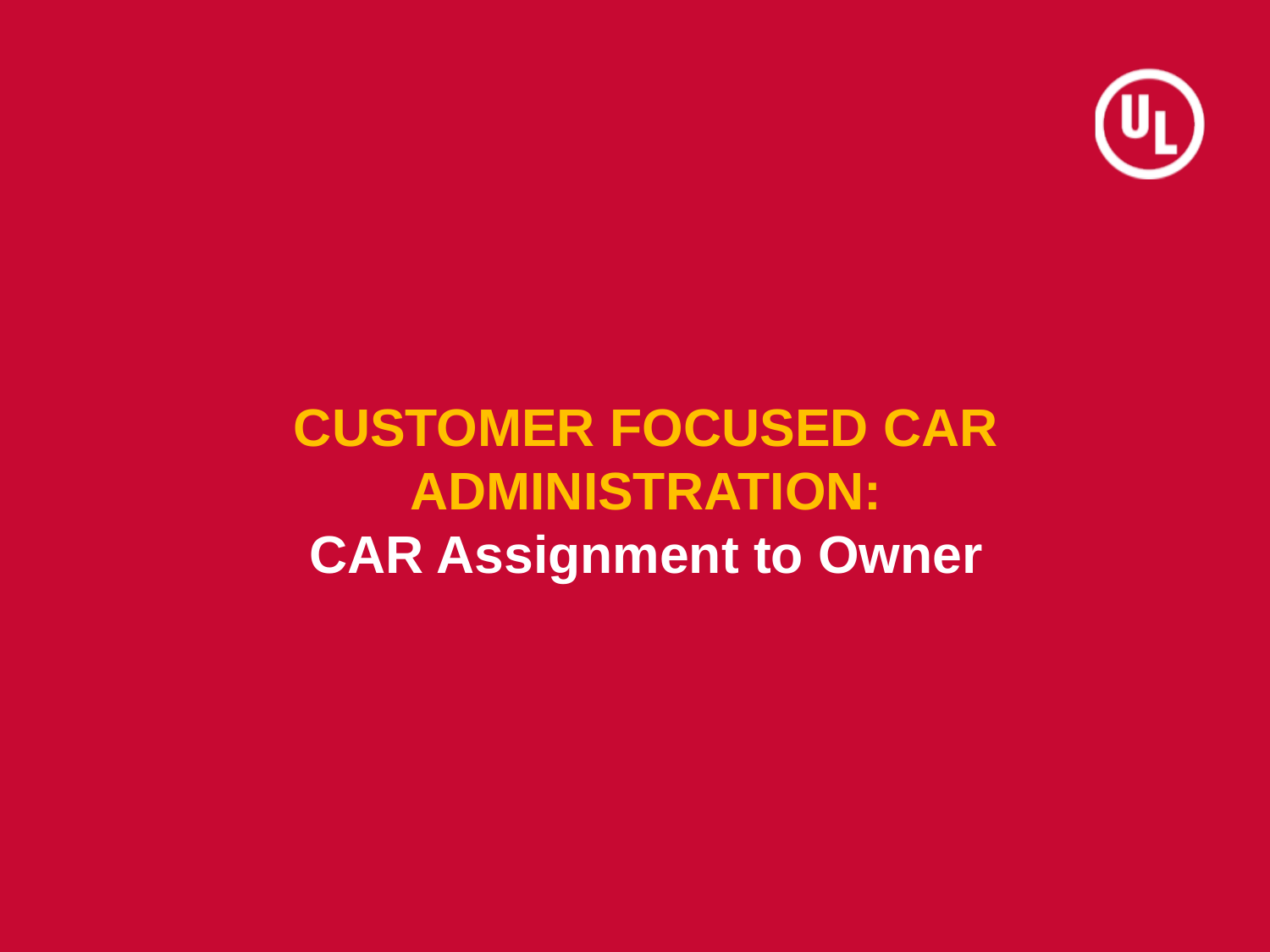

# CUSTOMER FOCUSED CAR ADMINISTRATION: CAR Assignment to Owner